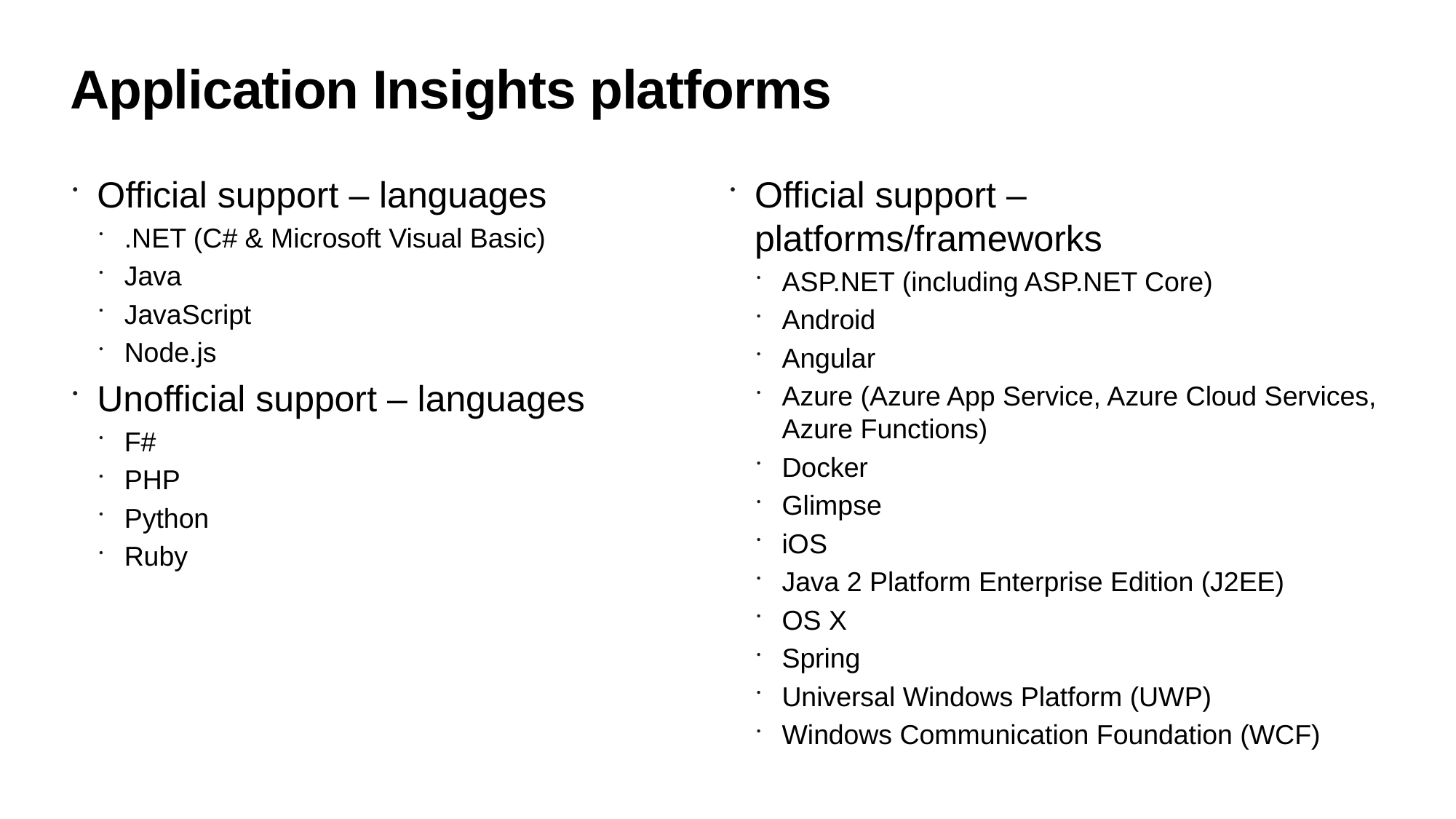

# Application Insights platforms
Official support – languages
.NET (C# & Microsoft Visual Basic)
Java
JavaScript
Node.js
Unofficial support – languages
F#
PHP
Python
Ruby

Official support – platforms/frameworks
ASP.NET (including ASP.NET Core)
Android
Angular
Azure (Azure App Service, Azure Cloud Services, Azure Functions)
Docker
Glimpse
iOS
Java 2 Platform Enterprise Edition (J2EE)
OS X
Spring
Universal Windows Platform (UWP)
Windows Communication Foundation (WCF)